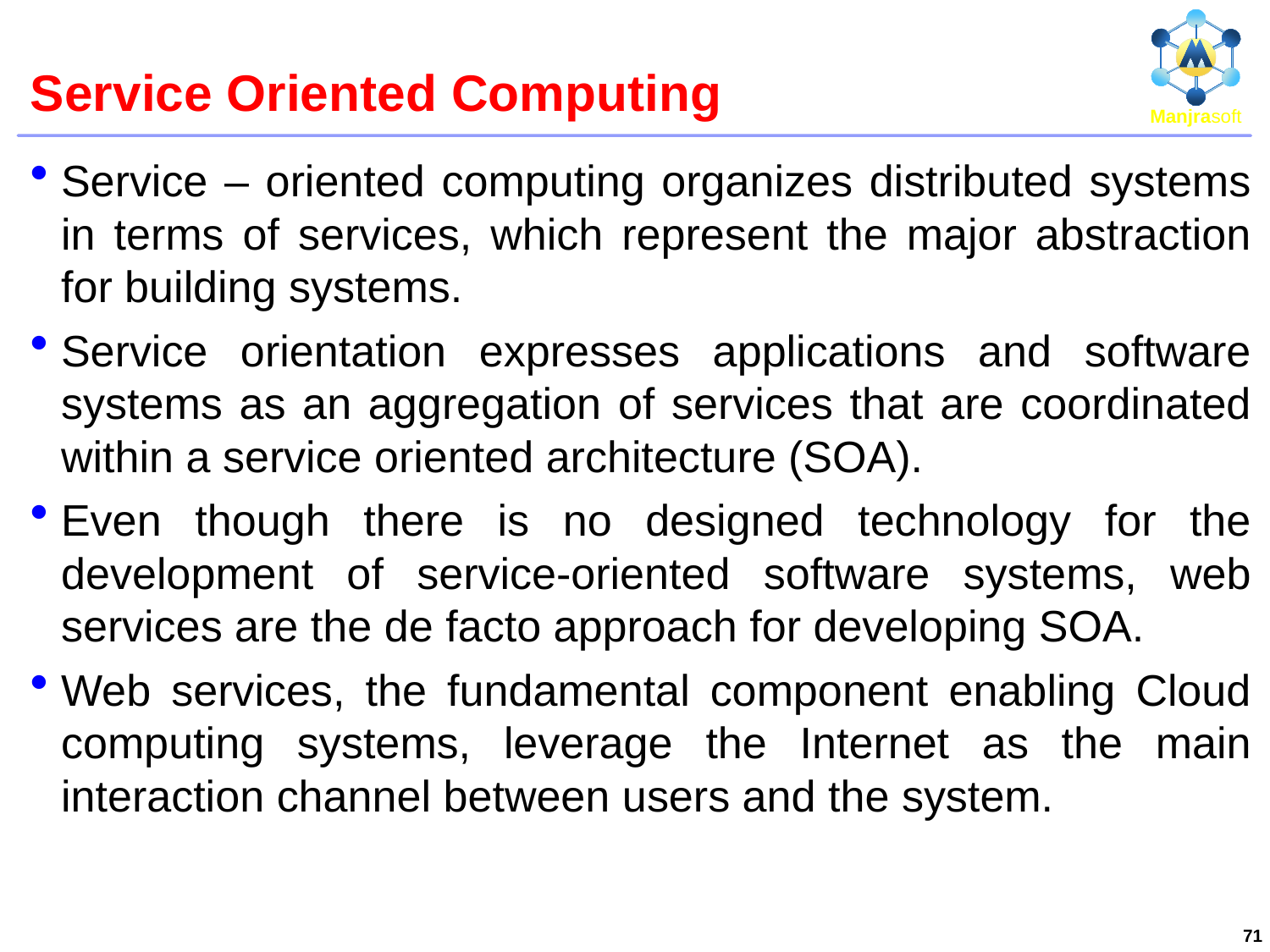

# Service Oriented Computing
Service – oriented computing organizes distributed systems in terms of services, which represent the major abstraction for building systems.
Service orientation expresses applications and software systems as an aggregation of services that are coordinated within a service oriented architecture (SOA).
Even though there is no designed technology for the development of service-oriented software systems, web services are the de facto approach for developing SOA.
Web services, the fundamental component enabling Cloud computing systems, leverage the Internet as the main interaction channel between users and the system.
71